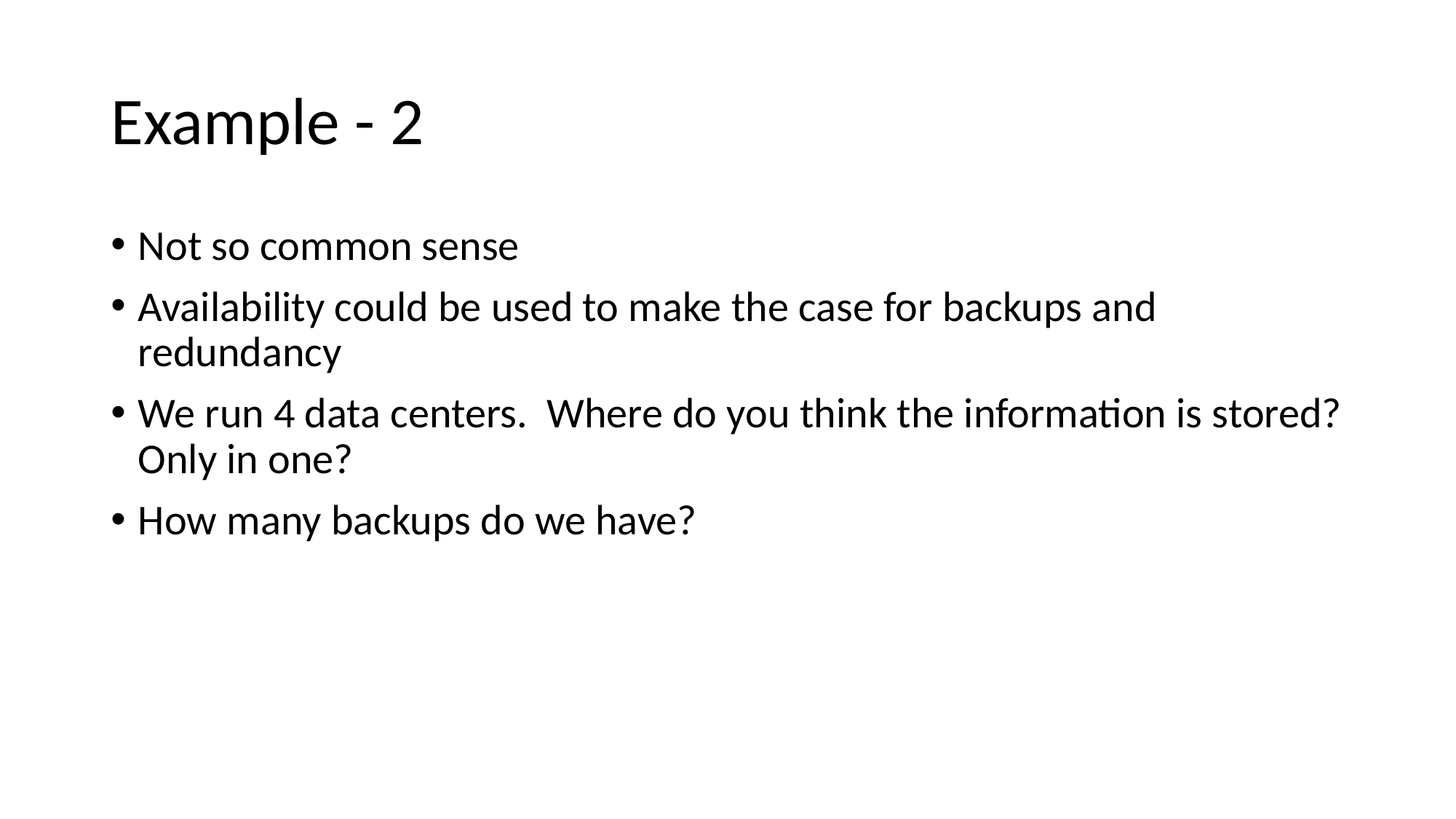

# Example - 2
Not so common sense
Availability could be used to make the case for backups and redundancy
We run 4 data centers.  Where do you think the information is stored? Only in one?
How many backups do we have?